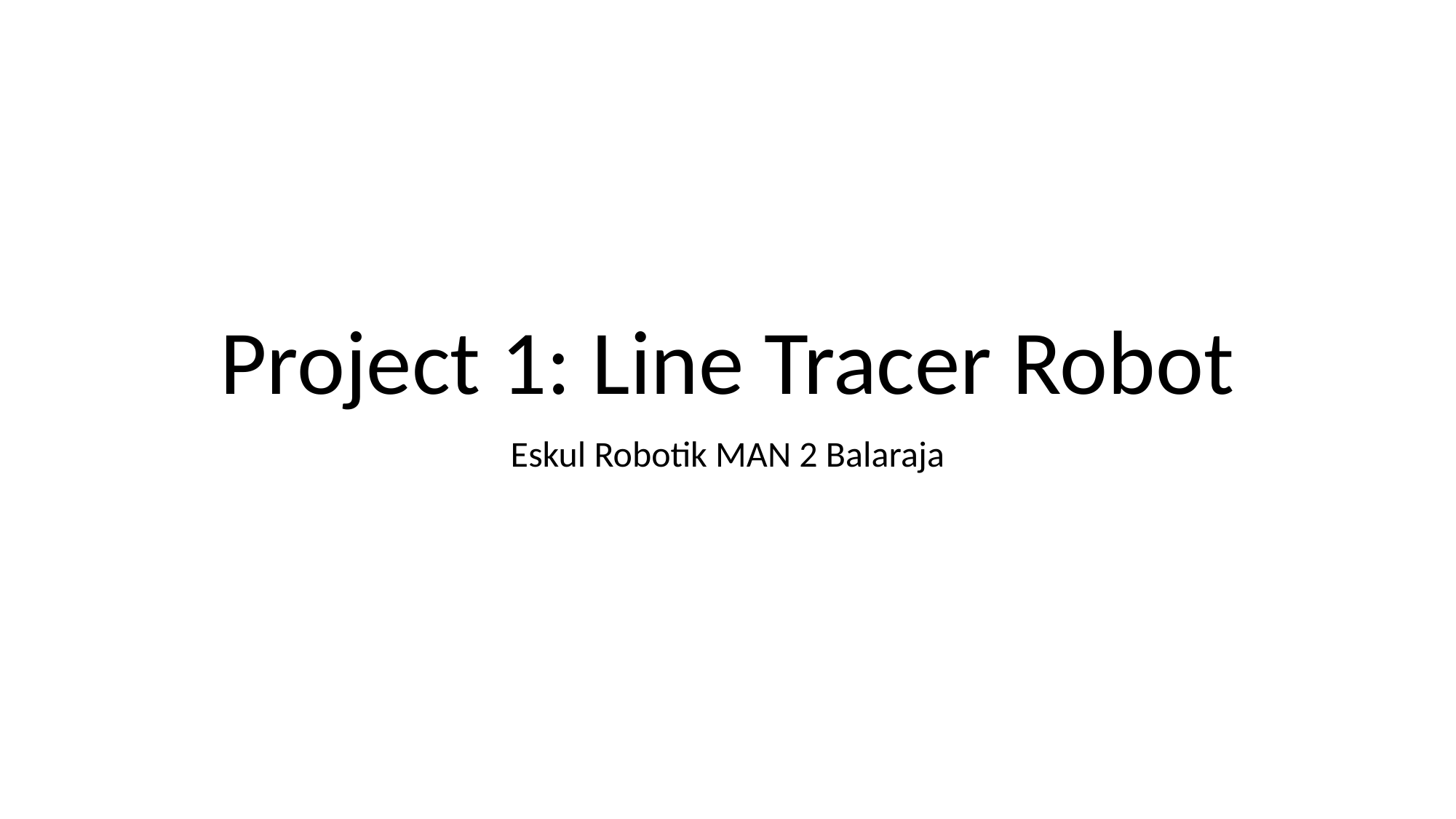

# Project 1: Line Tracer Robot
Eskul Robotik MAN 2 Balaraja